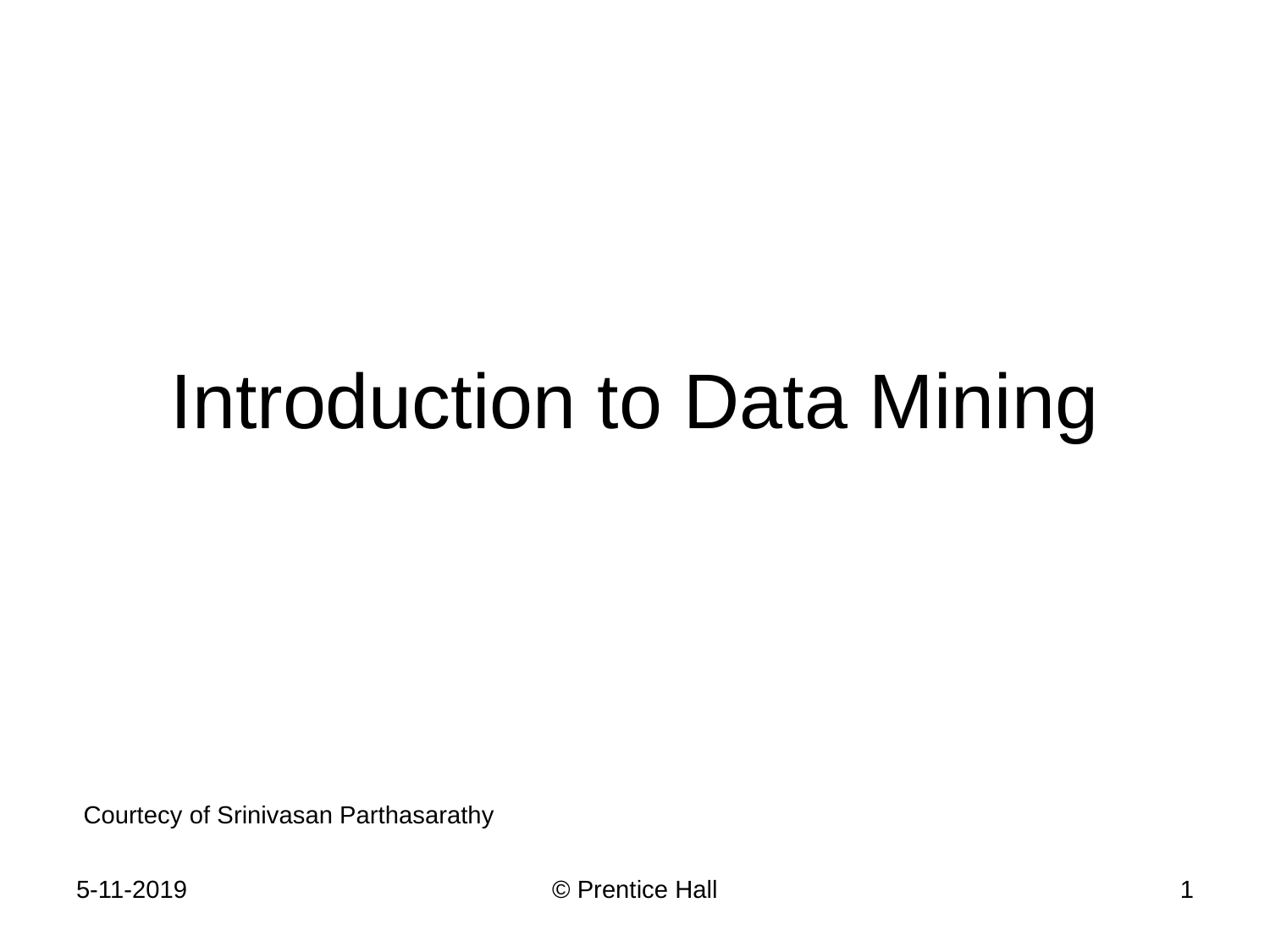

# Introduction to Data Mining
 Courtecy of Srinivasan Parthasarathy

5-11-2019
© Prentice Hall
1